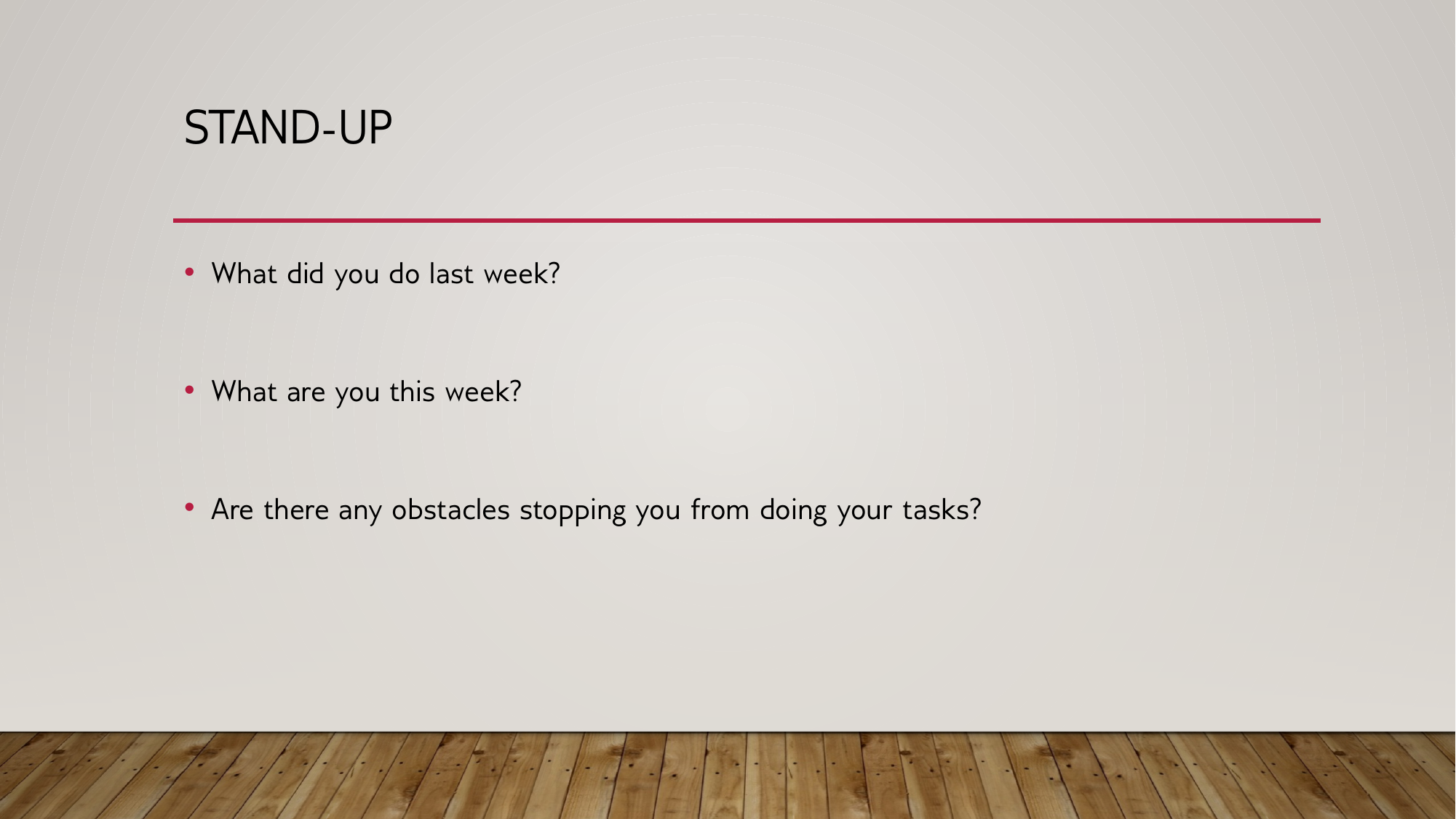

# Stand-Up
What did you do last week?

What are you this week?

Are there any obstacles stopping you from doing your tasks?